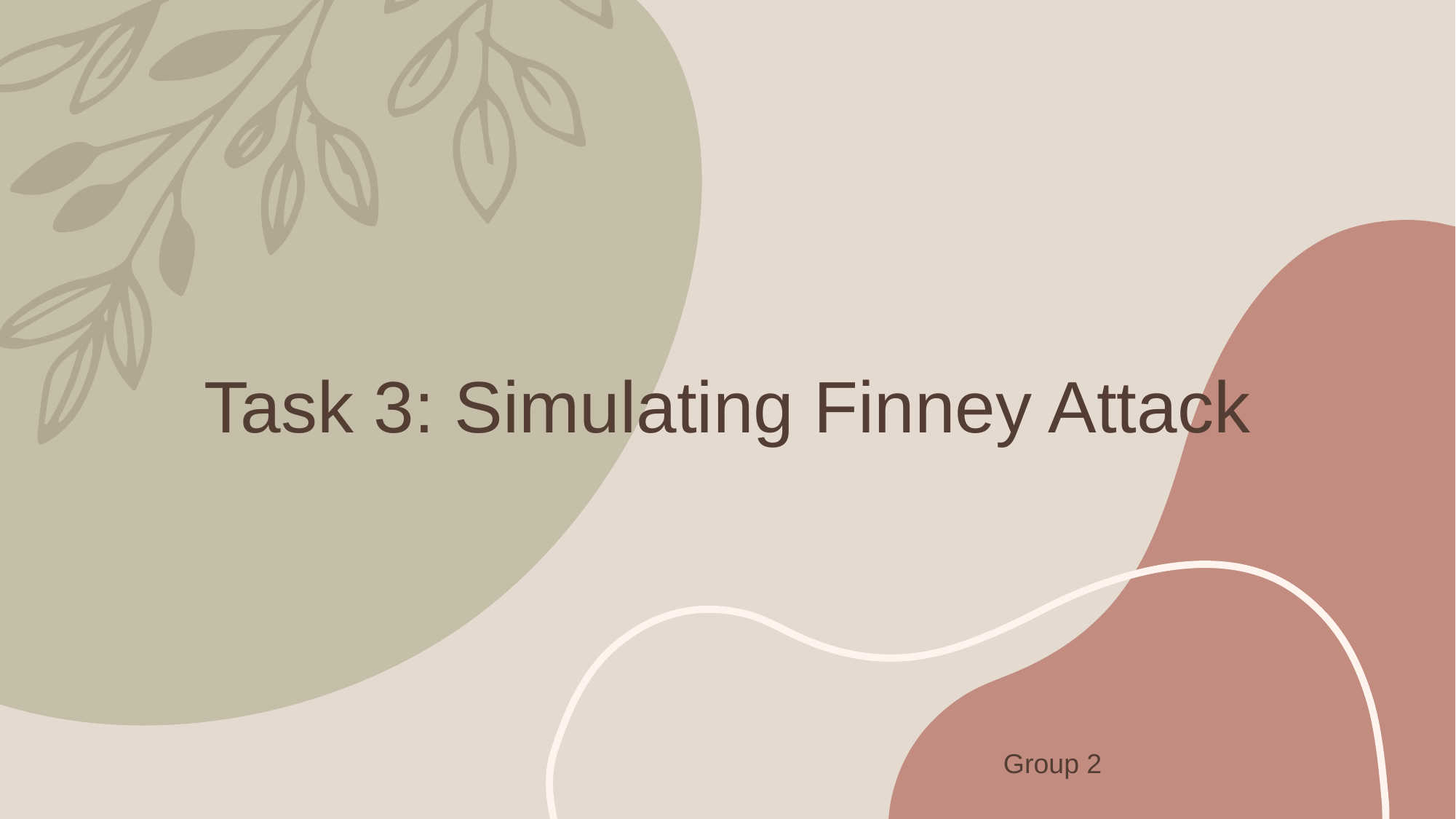

# Task 3: Simulating Finney Attack
Group 2